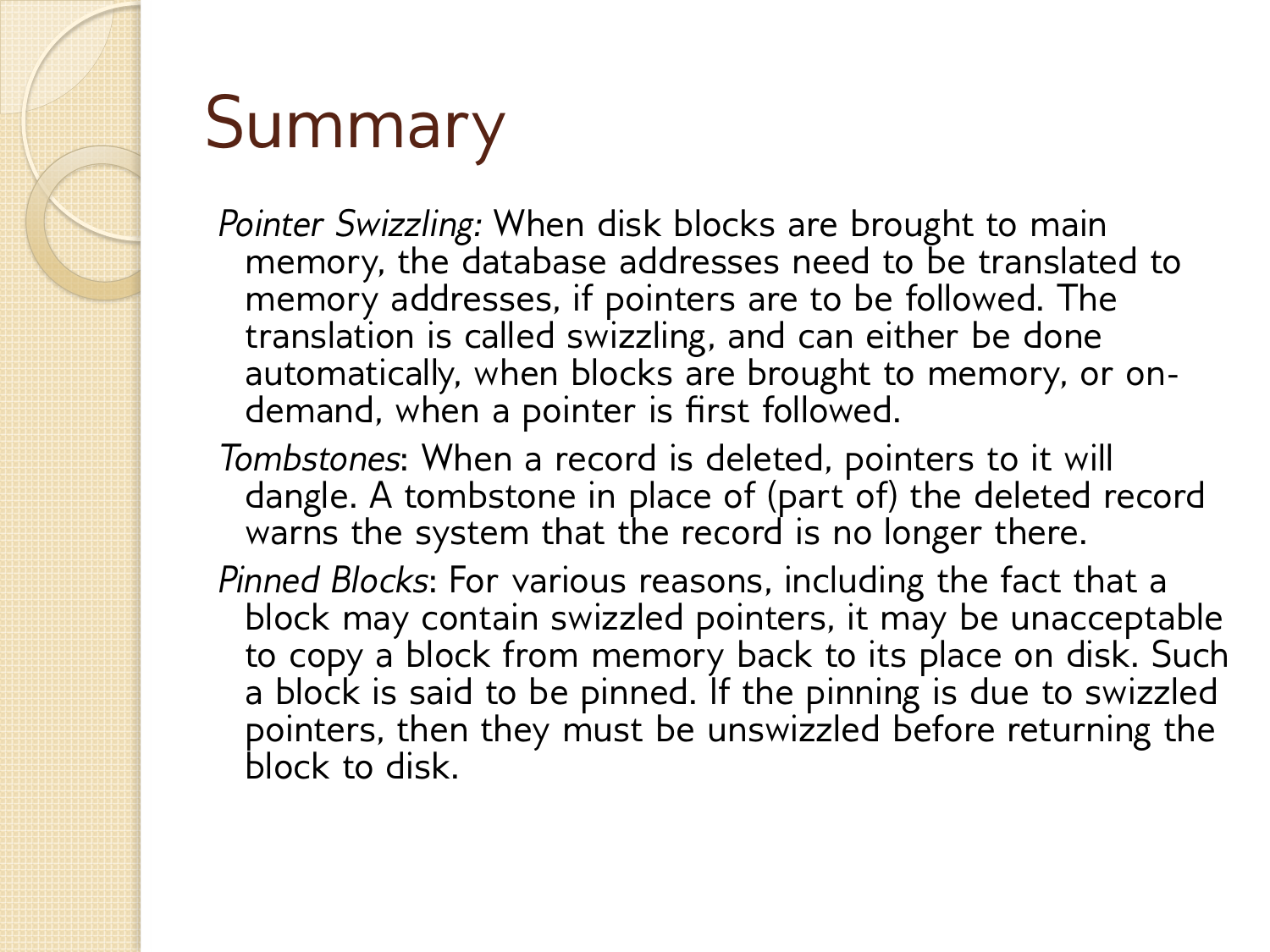

# Summary
Pointer Swizzling: When disk blocks are brought to main memory, the database addresses need to be translated to memory addresses, if pointers are to be followed. The translation is called swizzling, and can either be done automatically, when blocks are brought to memory, or on-demand, when a pointer is first followed.
Tombstones: When a record is deleted, pointers to it will dangle. A tombstone in place of (part of) the deleted record warns the system that the record is no longer there.
Pinned Blocks: For various reasons, including the fact that a block may contain swizzled pointers, it may be unacceptable to copy a block from memory back to its place on disk. Such a block is said to be pinned. If the pinning is due to swizzled pointers, then they must be unswizzled before returning the block to disk.